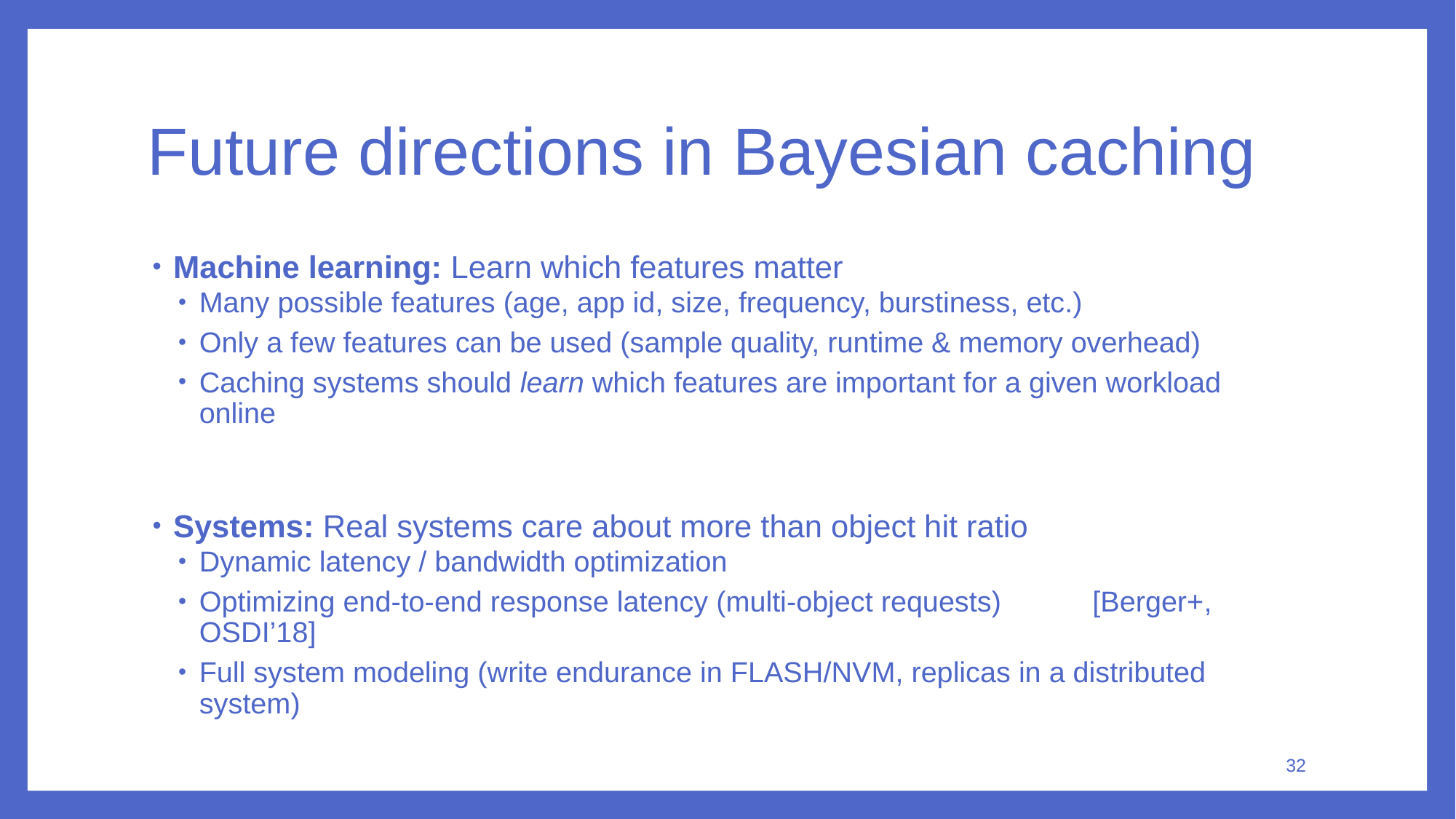

# Future directions in Bayesian caching
Machine learning: Learn which features matter
Many possible features (age, app id, size, frequency, burstiness, etc.)
Only a few features can be used (sample quality, runtime & memory overhead)
Caching systems should learn which features are important for a given workload online

Systems: Real systems care about more than object hit ratio
Dynamic latency / bandwidth optimization
Optimizing end-to-end response latency (multi-object requests) 	        [Berger+, OSDI’18]
Full system modeling (write endurance in FLASH/NVM, replicas in a distributed system)
32